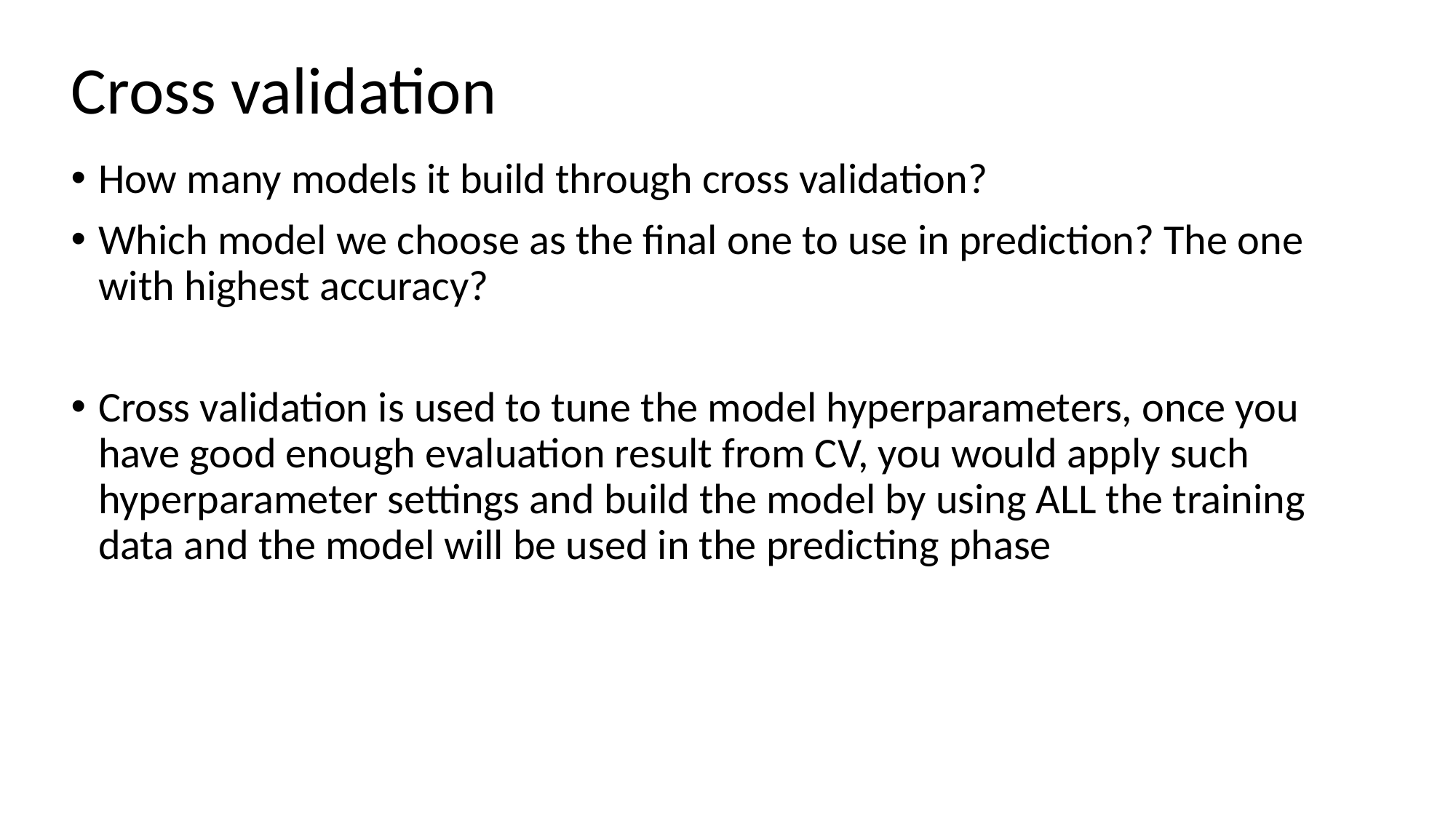

# Cross validation
How many models it build through cross validation?
Which model we choose as the final one to use in prediction? The one with highest accuracy?

Cross validation is used to tune the model hyperparameters, once you have good enough evaluation result from CV, you would apply such hyperparameter settings and build the model by using ALL the training data and the model will be used in the predicting phase